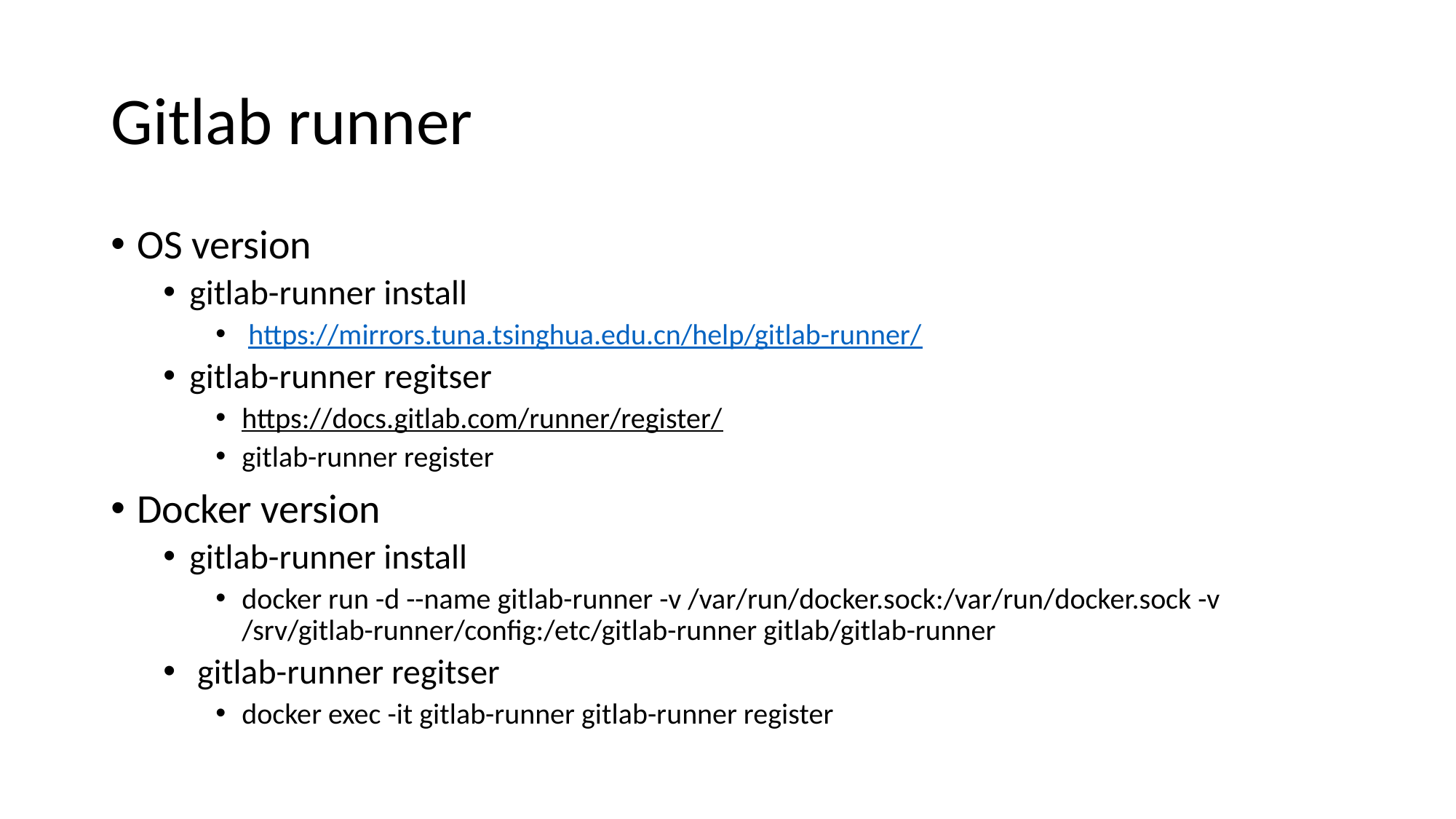

# Gitlab runner
OS version
gitlab-runner install
 https://mirrors.tuna.tsinghua.edu.cn/help/gitlab-runner/
gitlab-runner regitser
https://docs.gitlab.com/runner/register/
gitlab-runner register
Docker version
gitlab-runner install
docker run -d --name gitlab-runner -v /var/run/docker.sock:/var/run/docker.sock -v /srv/gitlab-runner/config:/etc/gitlab-runner gitlab/gitlab-runner
 gitlab-runner regitser
docker exec -it gitlab-runner gitlab-runner register